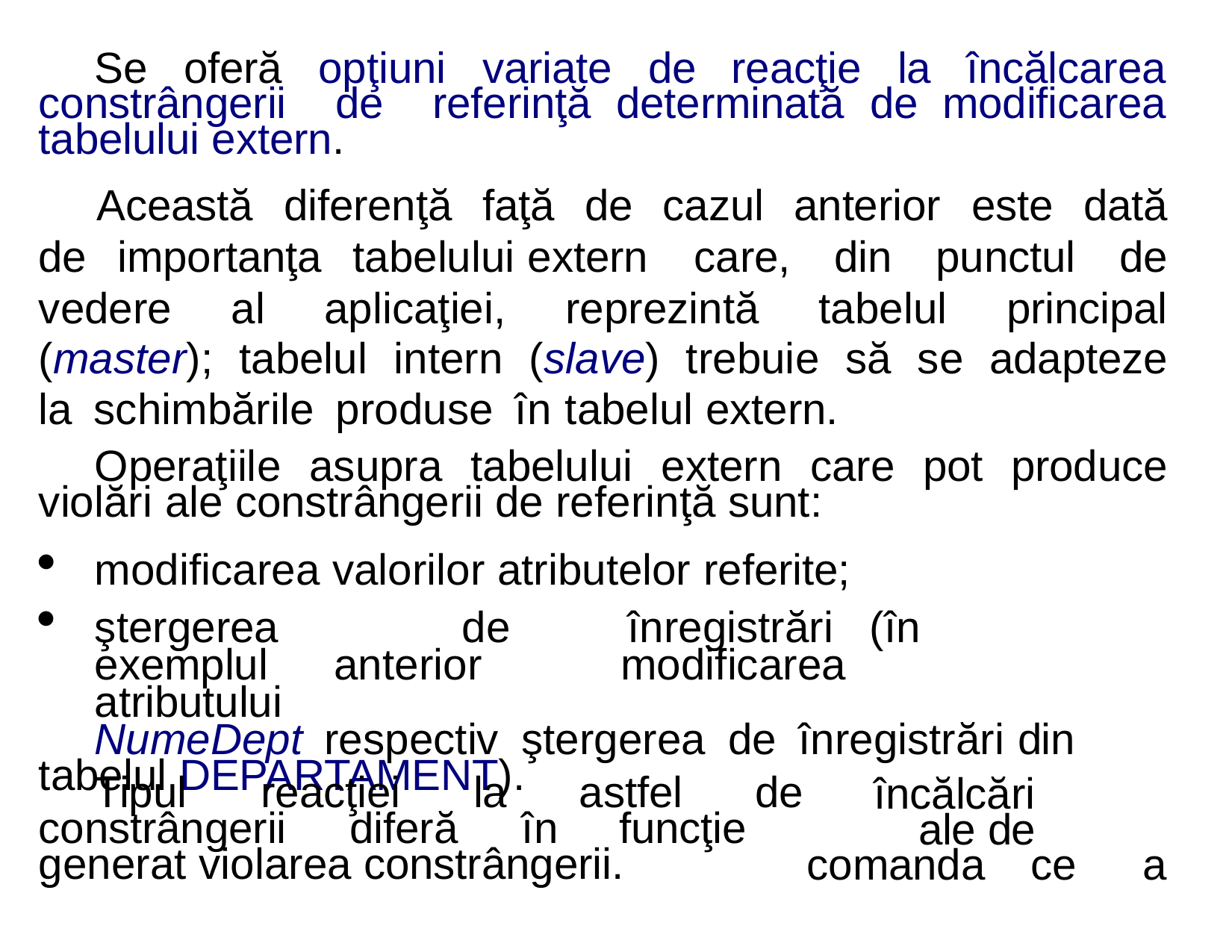

Se	oferă	opţiuni	variate	de	reacţie	la	încălcarea
constrângerii
de	referinţă	determinată	de	modificarea
tabelului extern.
Această	diferenţă	faţă	de	cazul	anterior	este	dată
de
de	importanţa	tabelului extern	care,	din	punctul
vedere   al   aplicaţiei,   reprezintă   tabelul   principal (master);  tabelul  intern  (slave)  trebuie  să  se  adapteze la schimbările produse în tabelul extern.
Operaţiile  asupra  tabelului  extern  care  pot  produce violări ale constrângerii de referinţă sunt:
modificarea valorilor atributelor referite;
ştergerea     de   înregistrări (în   exemplul 	anterior    modificarea     atributului
NumeDept respectiv ştergerea de înregistrări din tabelul DEPARTAMENT).
Tipul	reacţiei	la	astfel	de
încălcări		ale de	comanda	ce	a
constrângerii
diferă	în	funcţie
generat violarea constrângerii.